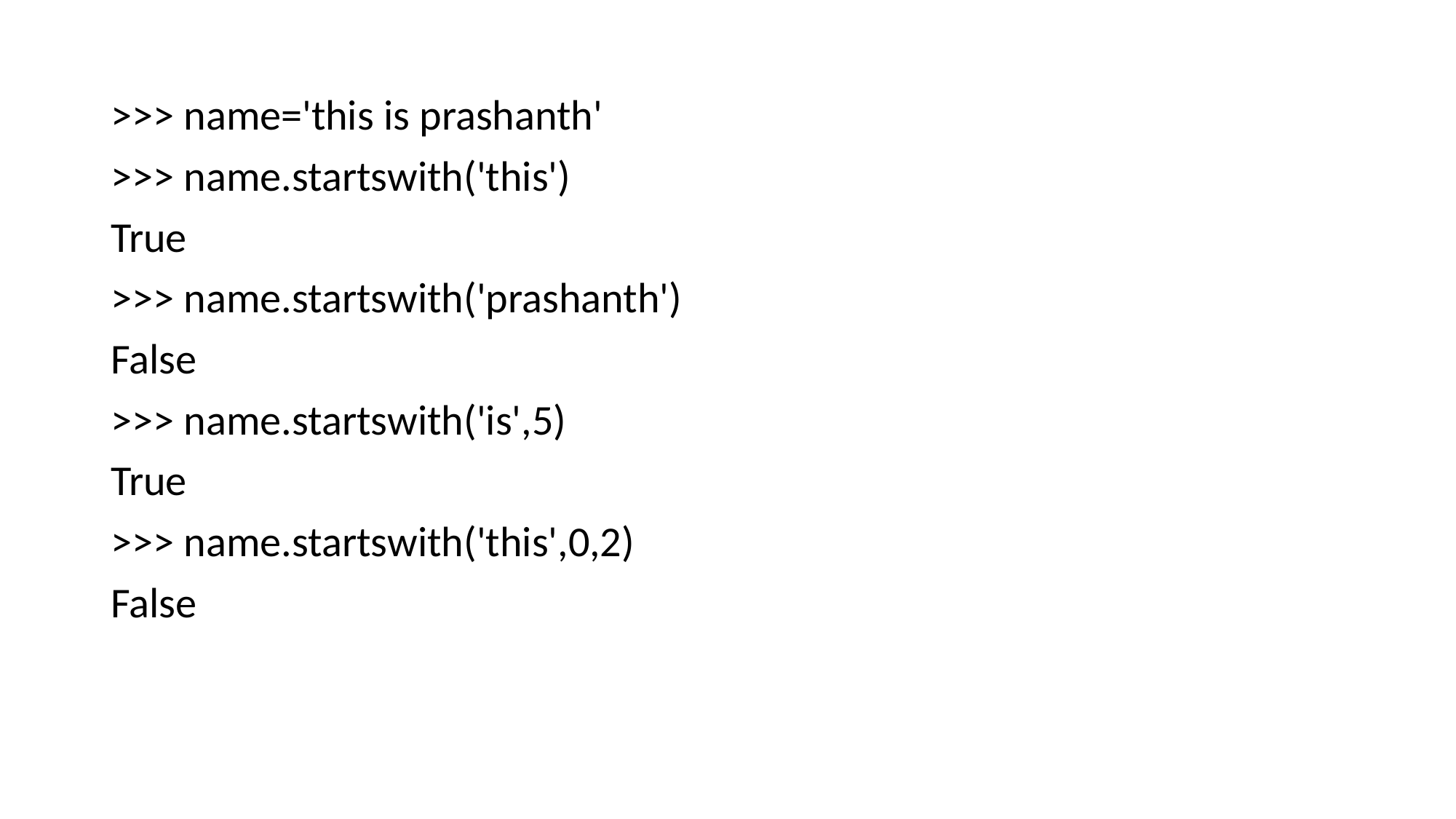

>>> name='this is prashanth'
>>> name.startswith('this')
True
>>> name.startswith('prashanth')
False
>>> name.startswith('is',5)
True
>>> name.startswith('this',0,2)
False